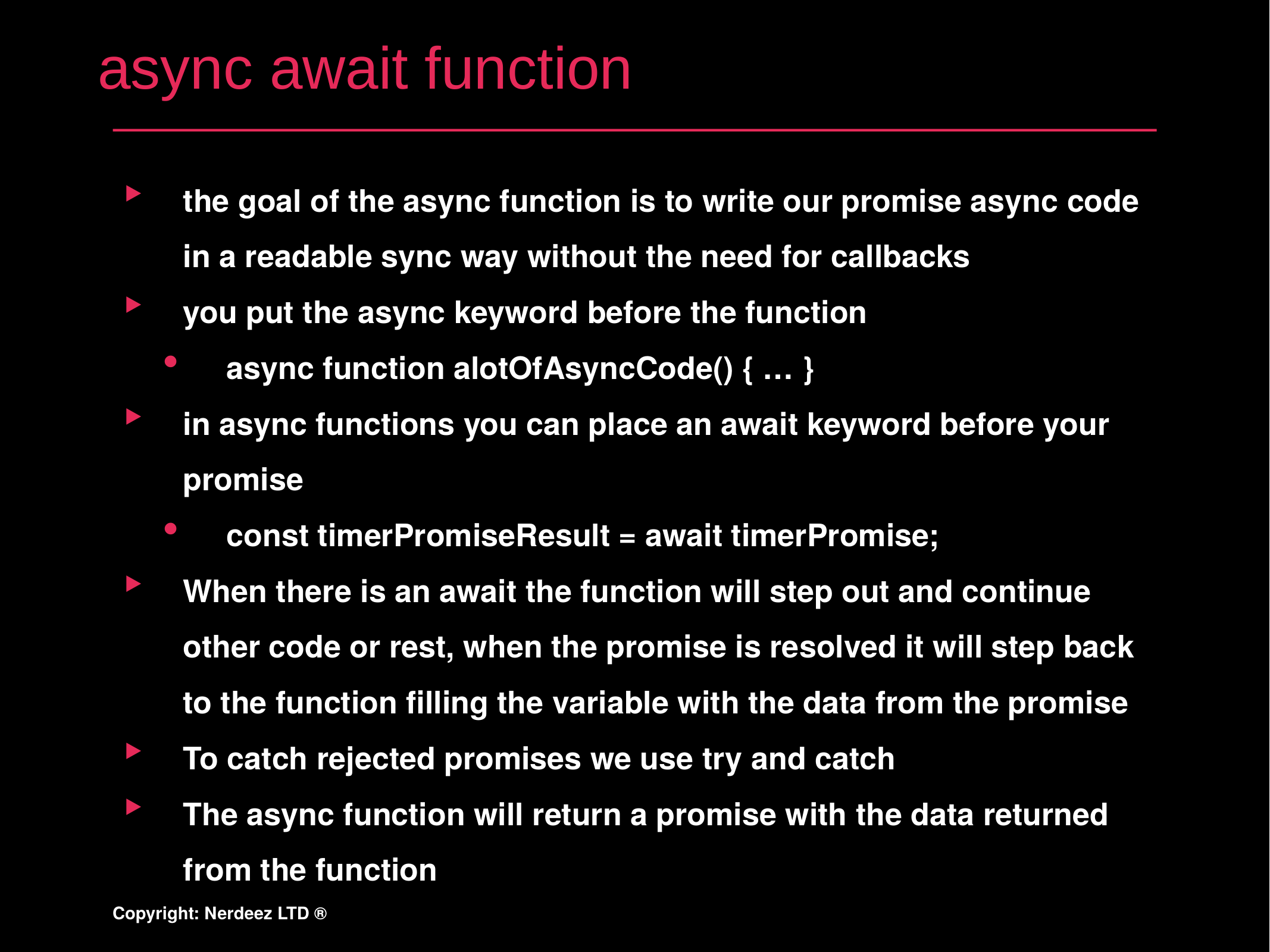

# async await function

the goal of the async function is to write our promise async code in a readable sync way without the need for callbacks
you put the async keyword before the function
async function alotOfAsyncCode() { … }
in async functions you can place an await keyword before your promise
const timerPromiseResult = await timerPromise;
When there is an await the function will step out and continue other code or rest, when the promise is resolved it will step back to the function filling the variable with the data from the promise
To catch rejected promises we use try and catch
The async function will return a promise with the data returned from the function

Copyright: Nerdeez LTD ®